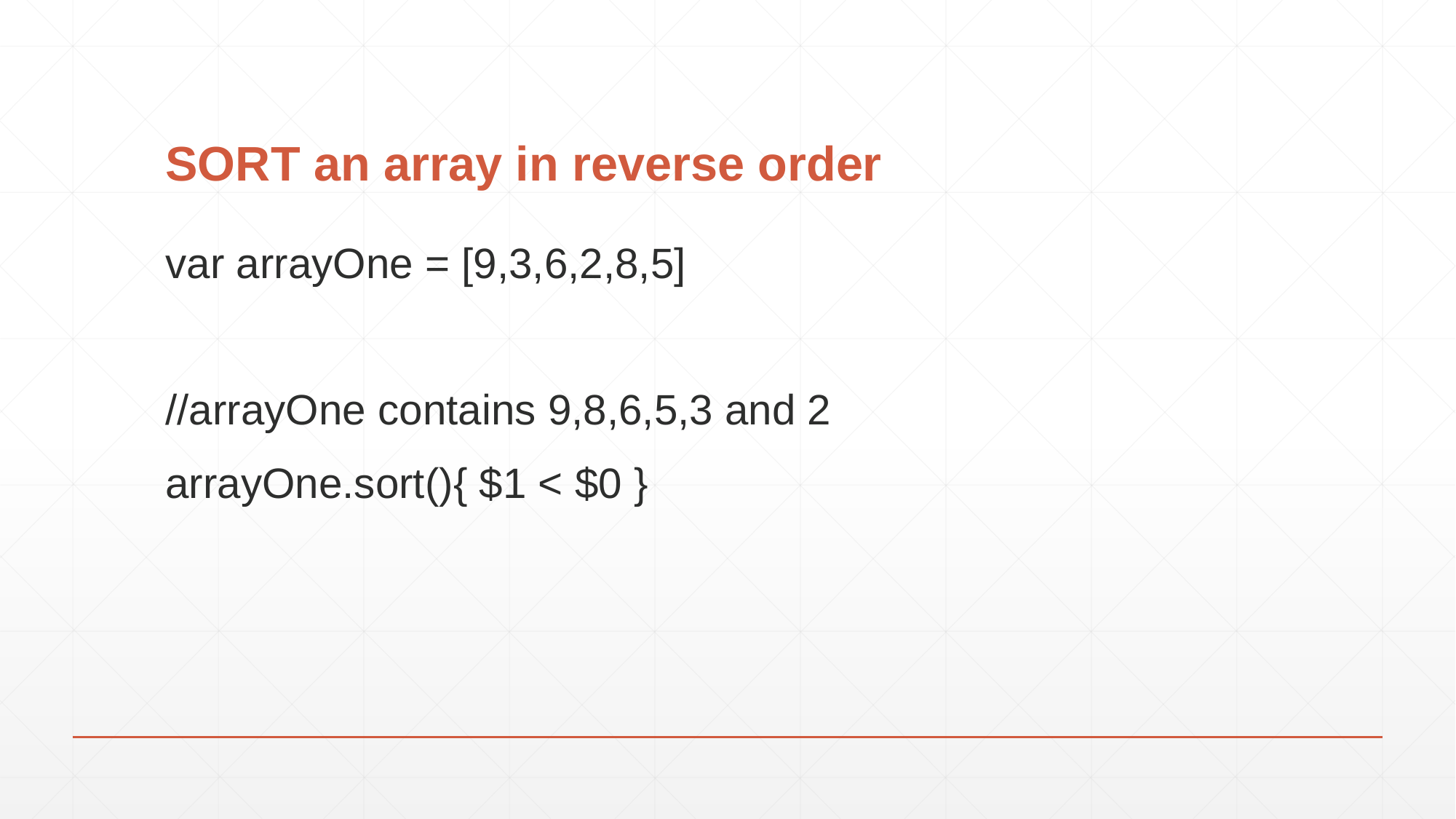

# SORT an array in reverse order
var arrayOne = [9,3,6,2,8,5]

//arrayOne contains 9,8,6,5,3 and 2
arrayOne.sort(){ $1 < $0 }